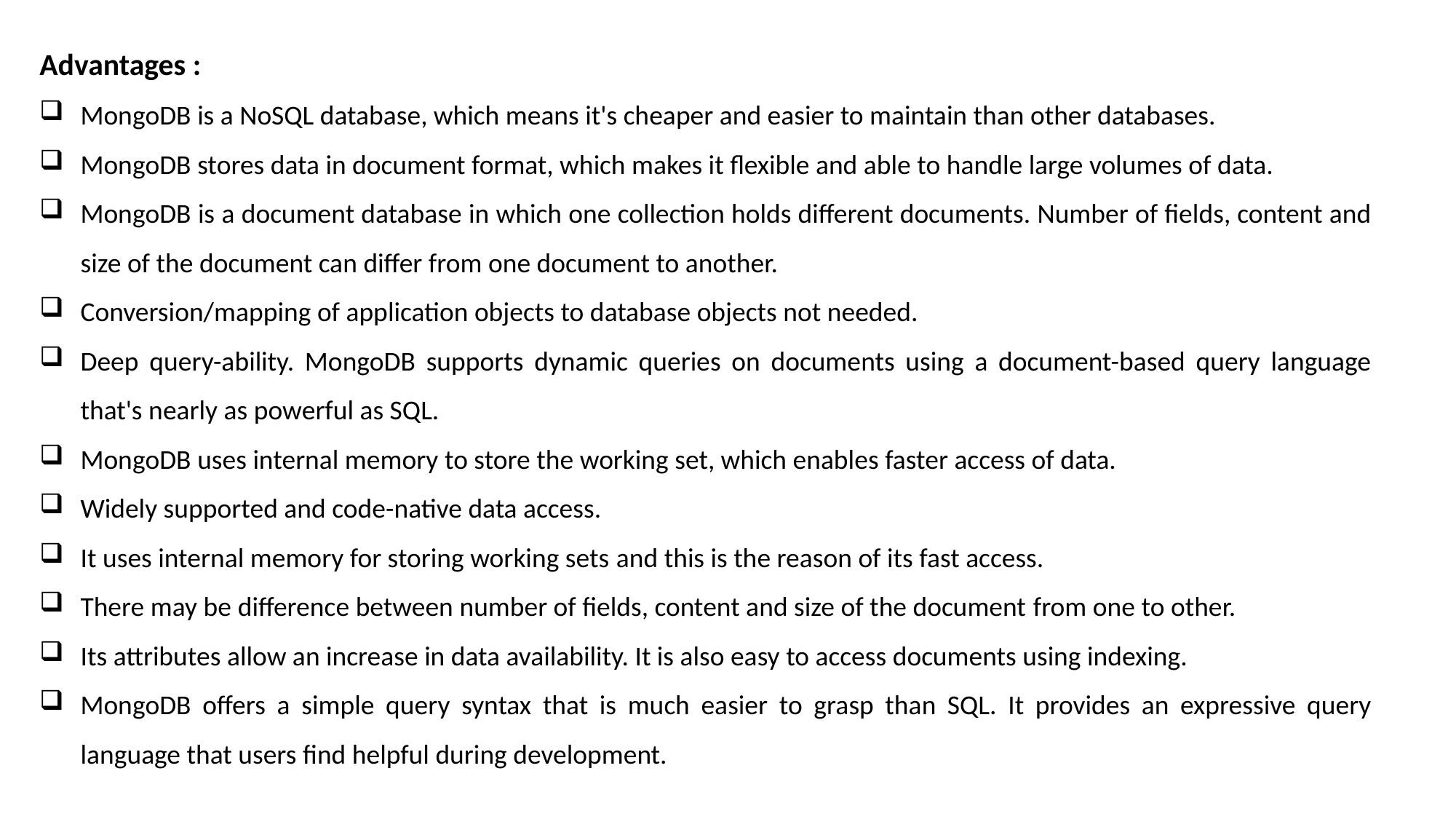

Advantages :
MongoDB is a NoSQL database, which means it's cheaper and easier to maintain than other databases.
MongoDB stores data in document format, which makes it flexible and able to handle large volumes of data.
MongoDB is a document database in which one collection holds different documents. Number of fields, content and size of the document can differ from one document to another.
Conversion/mapping of application objects to database objects not needed.
Deep query-ability. MongoDB supports dynamic queries on documents using a document-based query language that's nearly as powerful as SQL.
MongoDB uses internal memory to store the working set, which enables faster access of data.
Widely supported and code-native data access.
It uses internal memory for storing working sets and this is the reason of its fast access.
There may be difference between number of fields, content and size of the document from one to other.
Its attributes allow an increase in data availability. It is also easy to access documents using indexing.
MongoDB offers a simple query syntax that is much easier to grasp than SQL. It provides an expressive query language that users find helpful during development.